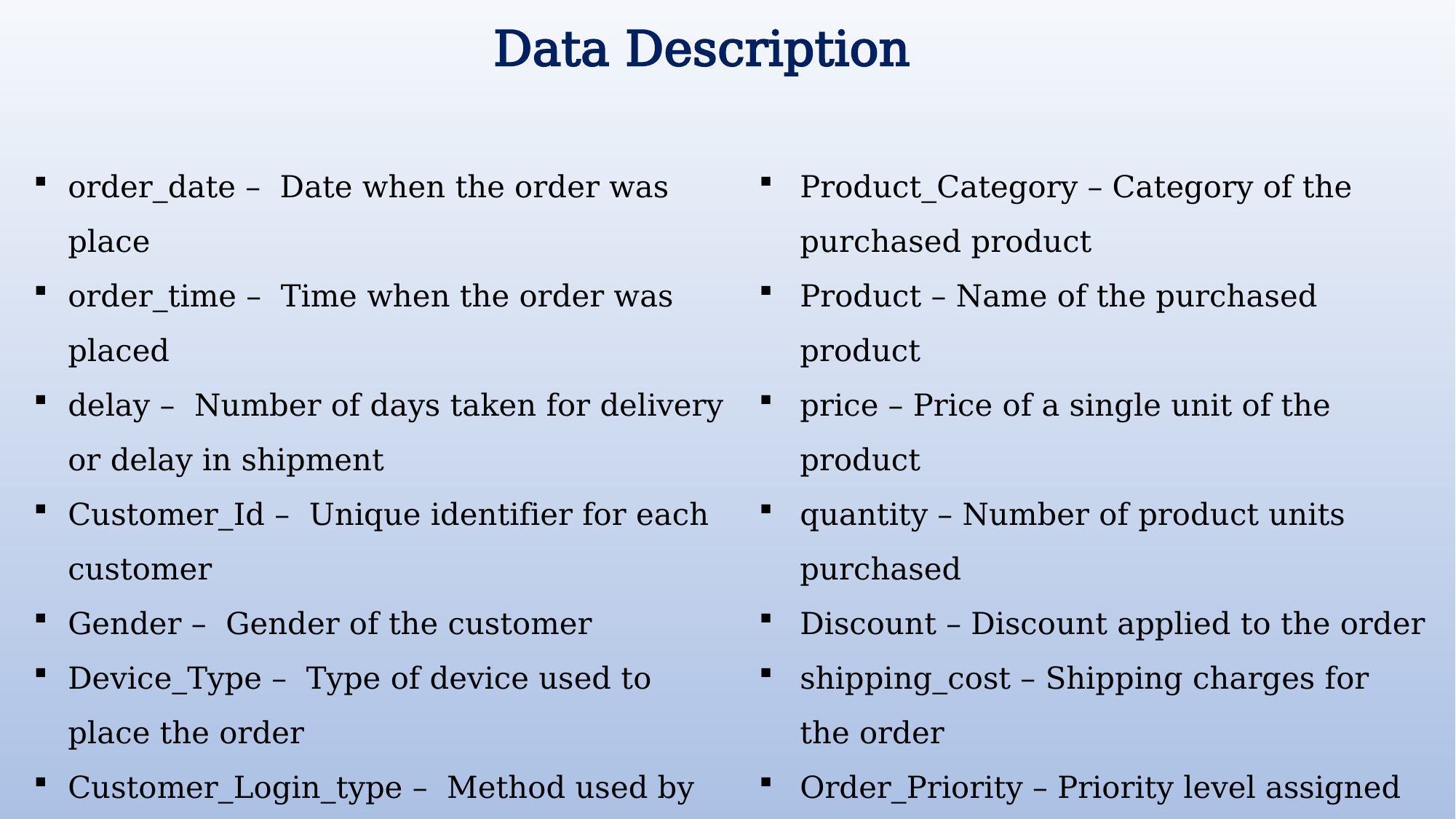

Data Description
order_date –  Date when the order was place
order_time –  Time when the order was placed
delay –  Number of days taken for delivery or delay in shipment
Customer_Id –  Unique identifier for each customer
Gender –  Gender of the customer
Device_Type –  Type of device used to place the order
Customer_Login_type –  Method used by the customer to log in

Product_Category – Category of the purchased product
Product – Name of the purchased product
price – Price of a single unit of the product
quantity – Number of product units purchased
Discount – Discount applied to the order
shipping_cost – Shipping charges for the order
Order_Priority – Priority level assigned to the order
Payment_method – Method used for payment